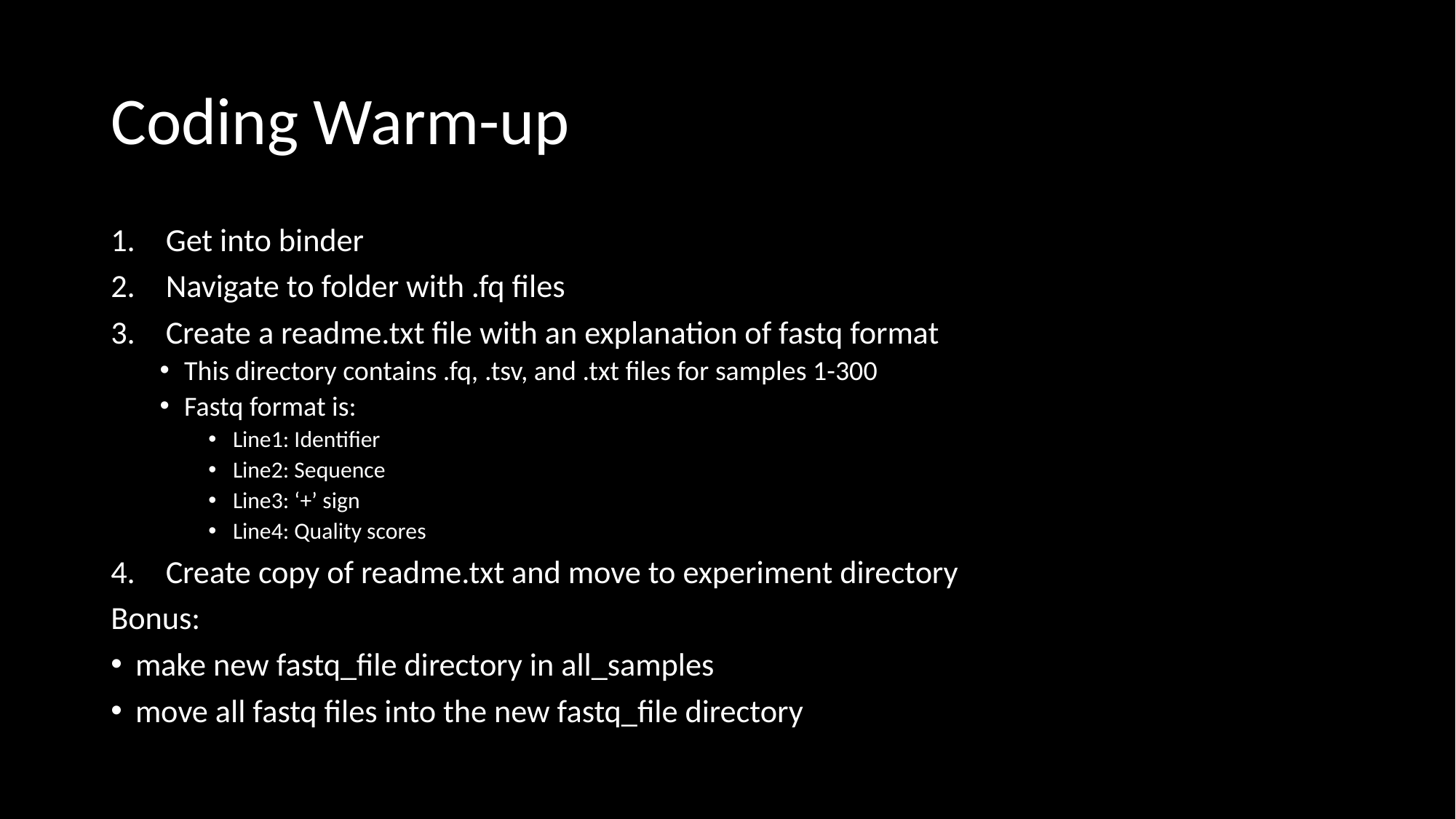

# Coding Warm-up
Get into binder
Navigate to folder with .fq files
Create a readme.txt file with an explanation of fastq format
This directory contains .fq, .tsv, and .txt files for samples 1-300
Fastq format is:
Line1: Identifier
Line2: Sequence
Line3: ‘+’ sign
Line4: Quality scores
Create copy of readme.txt and move to experiment directory
Bonus:
make new fastq_file directory in all_samples
move all fastq files into the new fastq_file directory